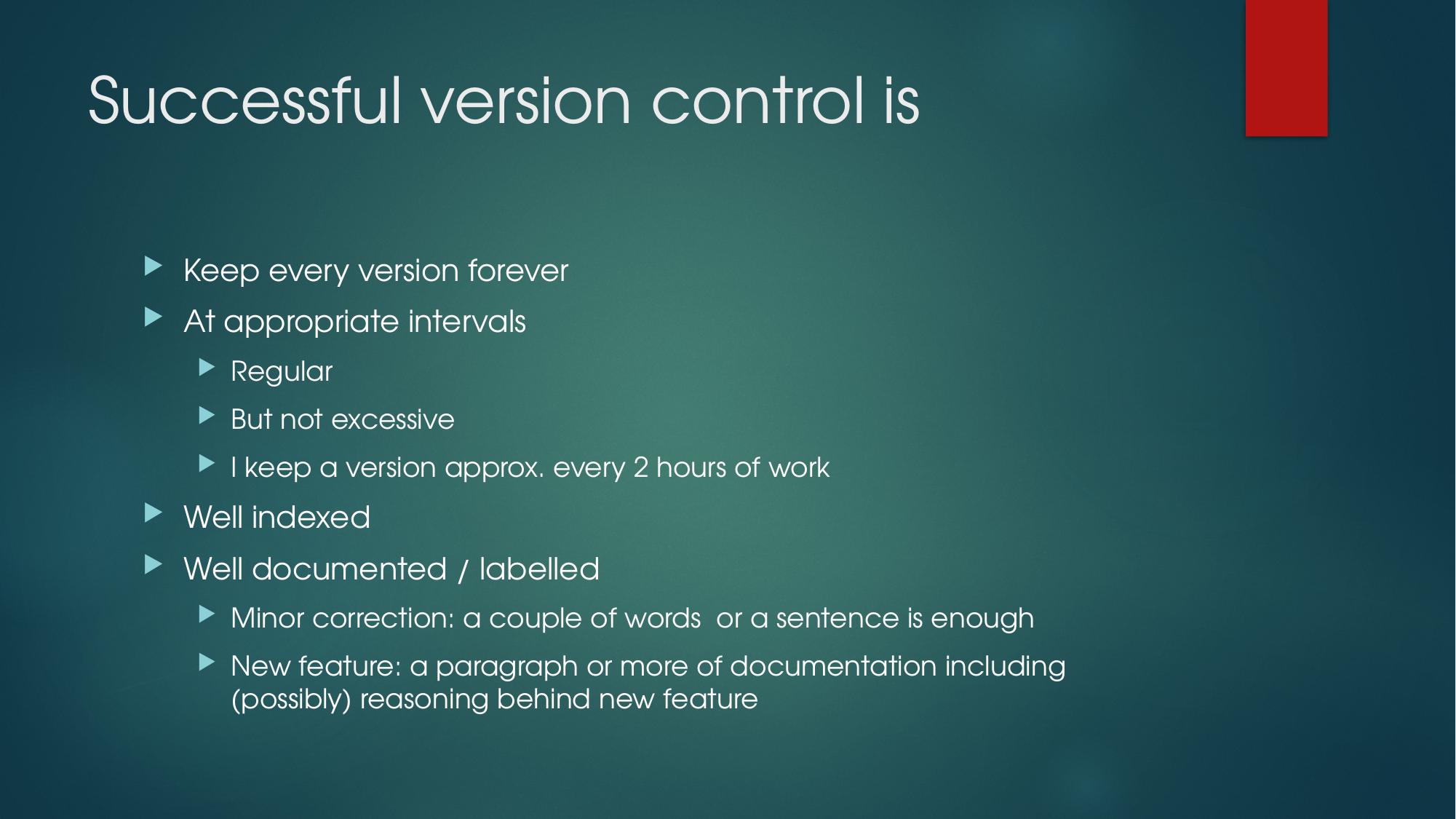

# Successful version control is
Keep every version forever
At appropriate intervals
Regular
But not excessive
I keep a version approx. every 2 hours of work
Well indexed
Well documented / labelled
Minor correction: a couple of words  or a sentence is enough
New feature: a paragraph or more of documentation including (possibly) reasoning behind new feature